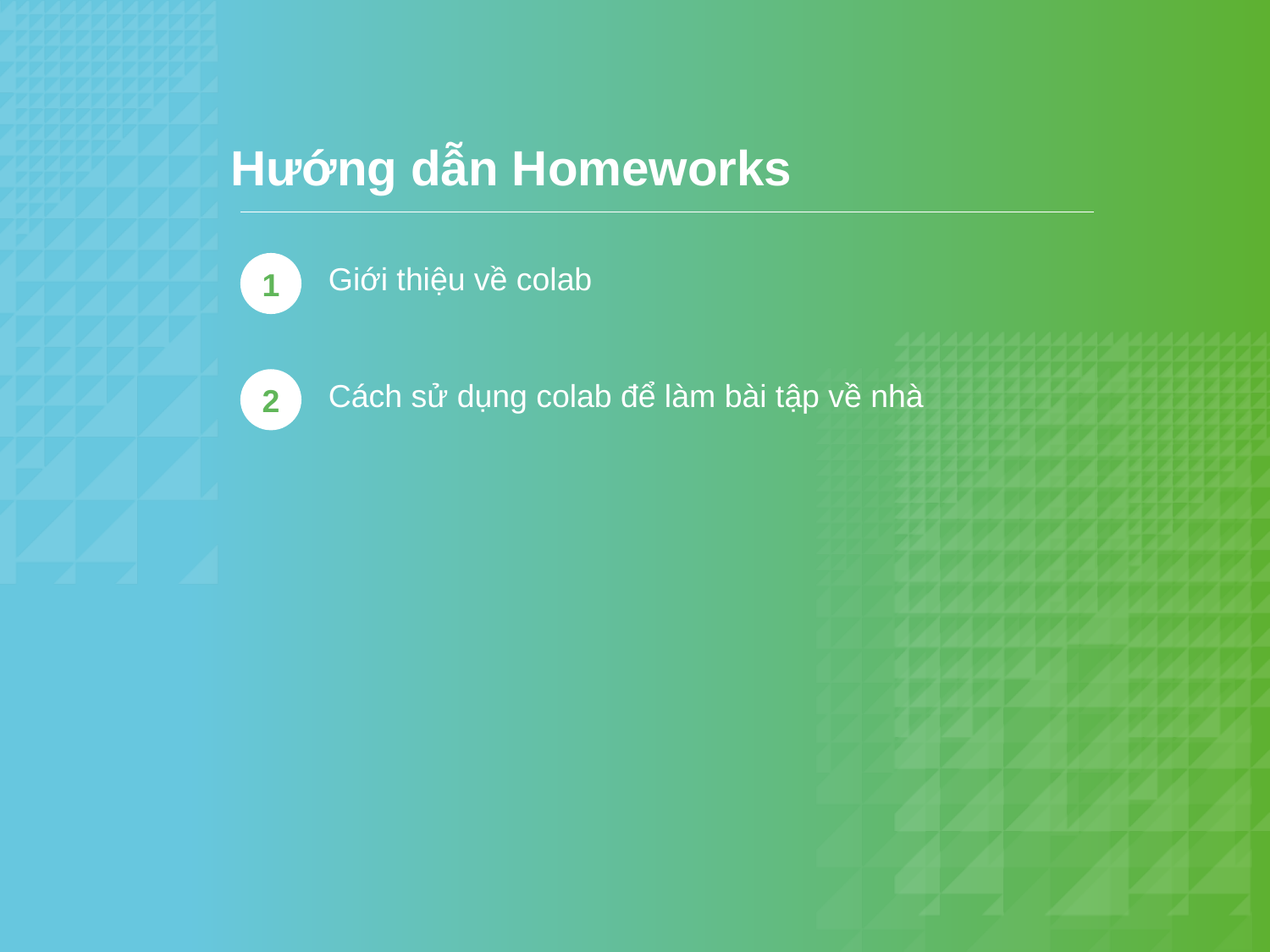

Hướng dẫn Homeworks
1
Giới thiệu về colab
2
Cách sử dụng colab để làm bài tập về nhà